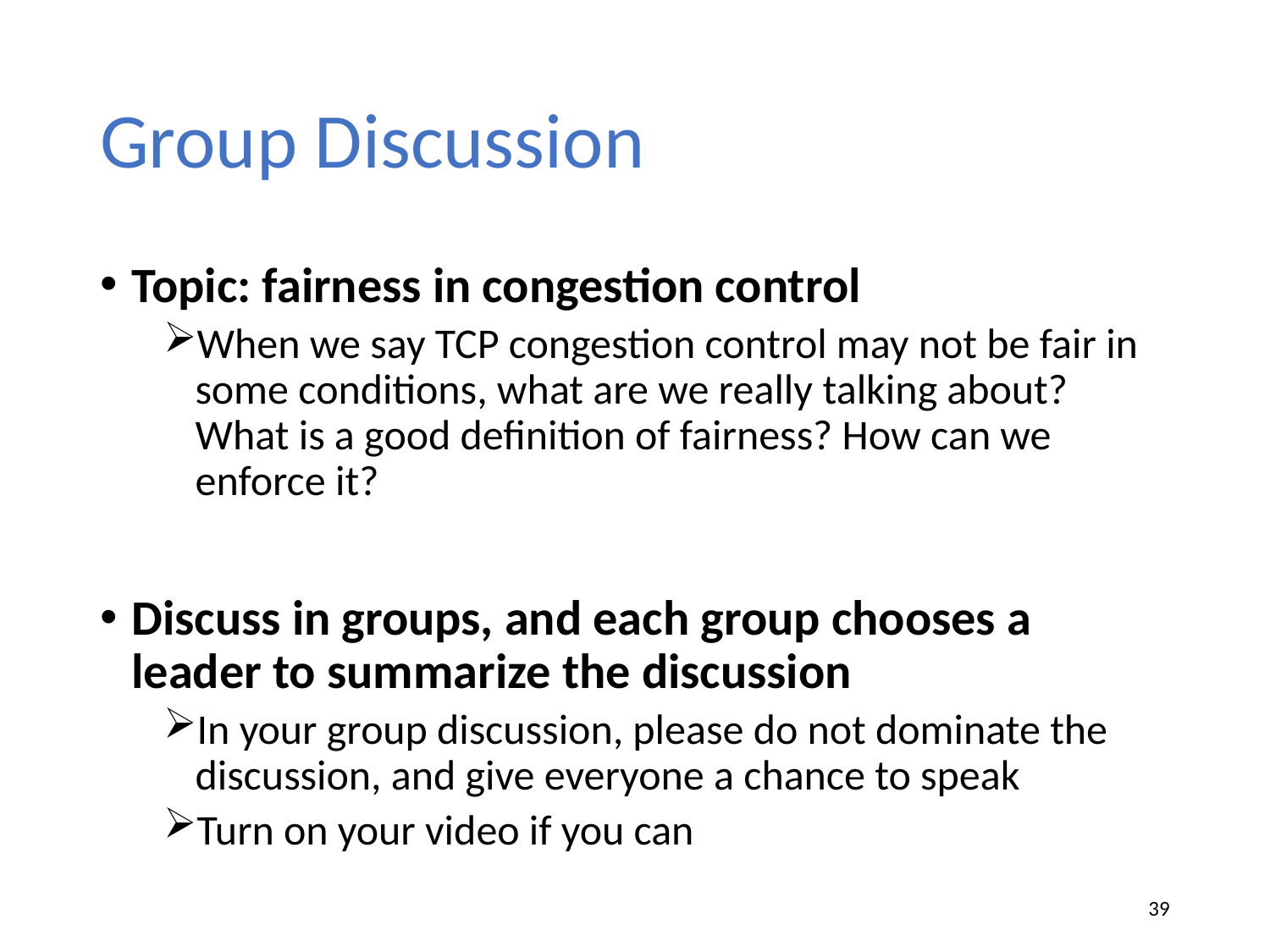

# Group Discussion
Topic: fairness in congestion control
When we say TCP congestion control may not be fair in some conditions, what are we really talking about? What is a good definition of fairness? How can we enforce it?

Discuss in groups, and each group chooses a leader to summarize the discussion
In your group discussion, please do not dominate the discussion, and give everyone a chance to speak
Turn on your video if you can
39